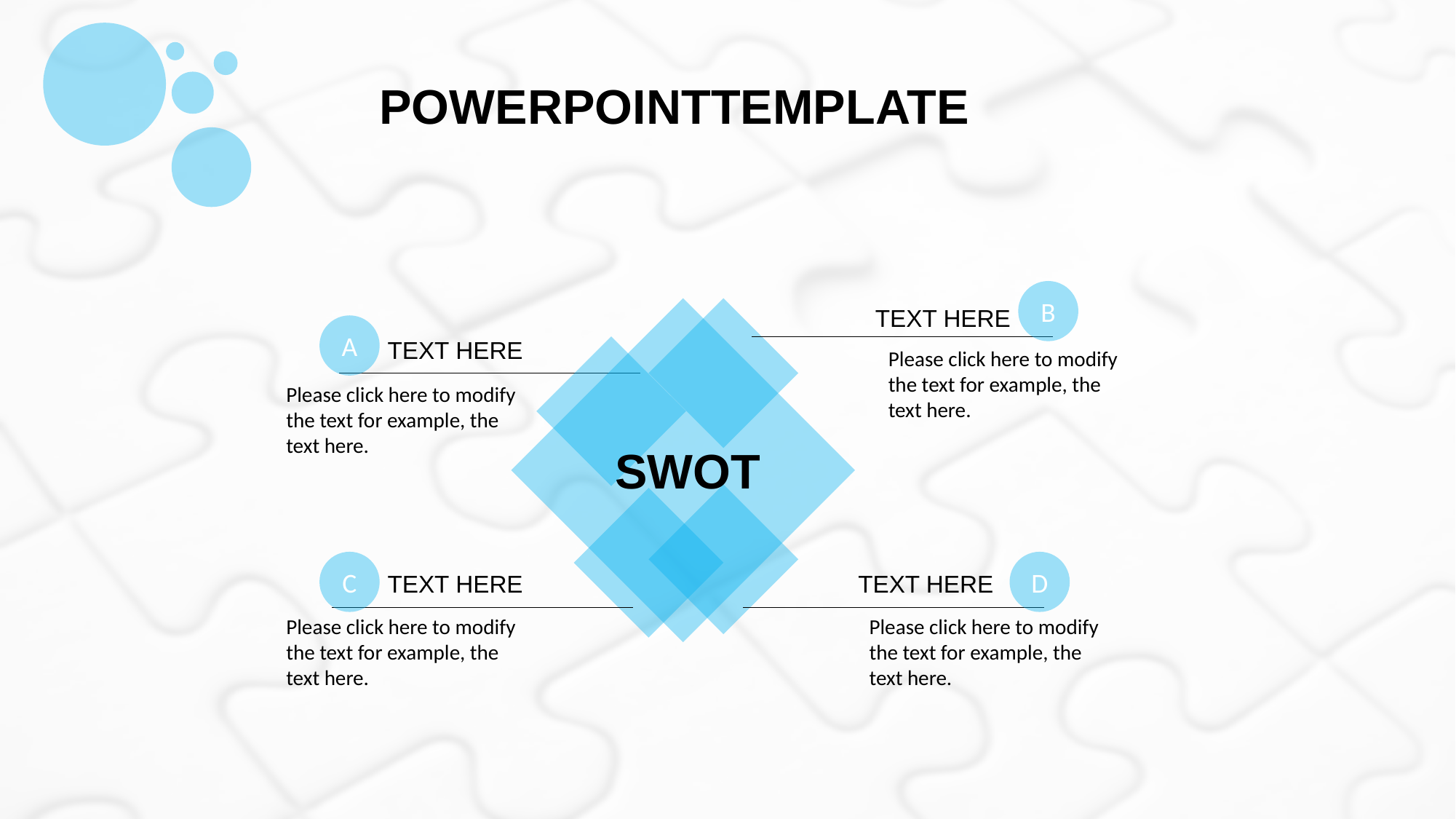

POWERPOINTTEMPLATE

B
TEXT HERE

A
TEXT HERE

Please click here to modify the text for example, the text here.
Please click here to modify the text for example, the text here.
SWOT

C
D
TEXT HERE
TEXT HERE
Please click here to modify the text for example, the text here.
Please click here to modify the text for example, the text here.